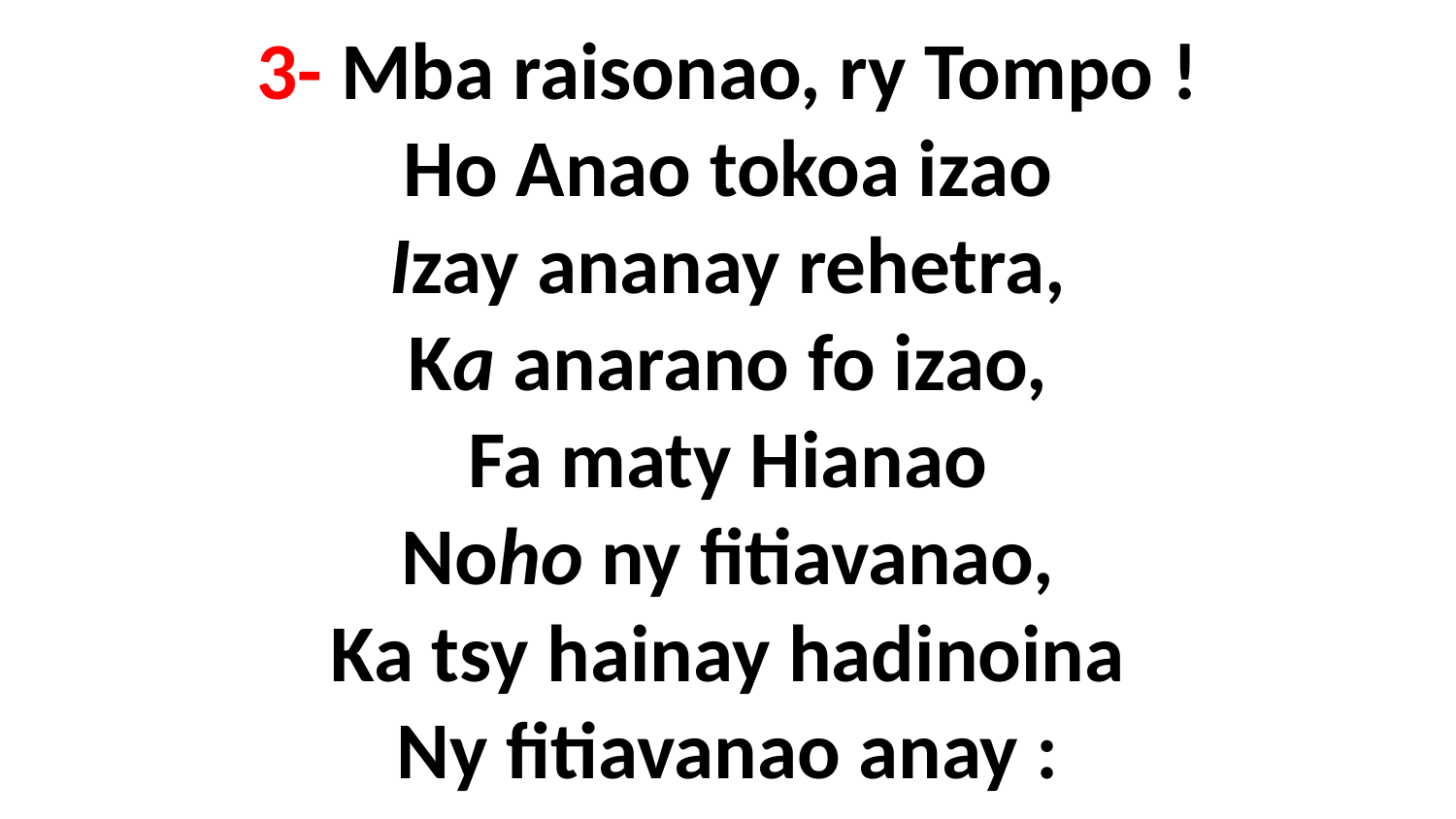

3- Mba raisonao, ry Tompo !
Ho Anao tokoa izao
Izay ananay rehetra,
Ka anarano fo izao,
Fa maty Hianao
Noho ny fitiavanao,
Ka tsy hainay hadinoina
Ny fitiavanao anay :